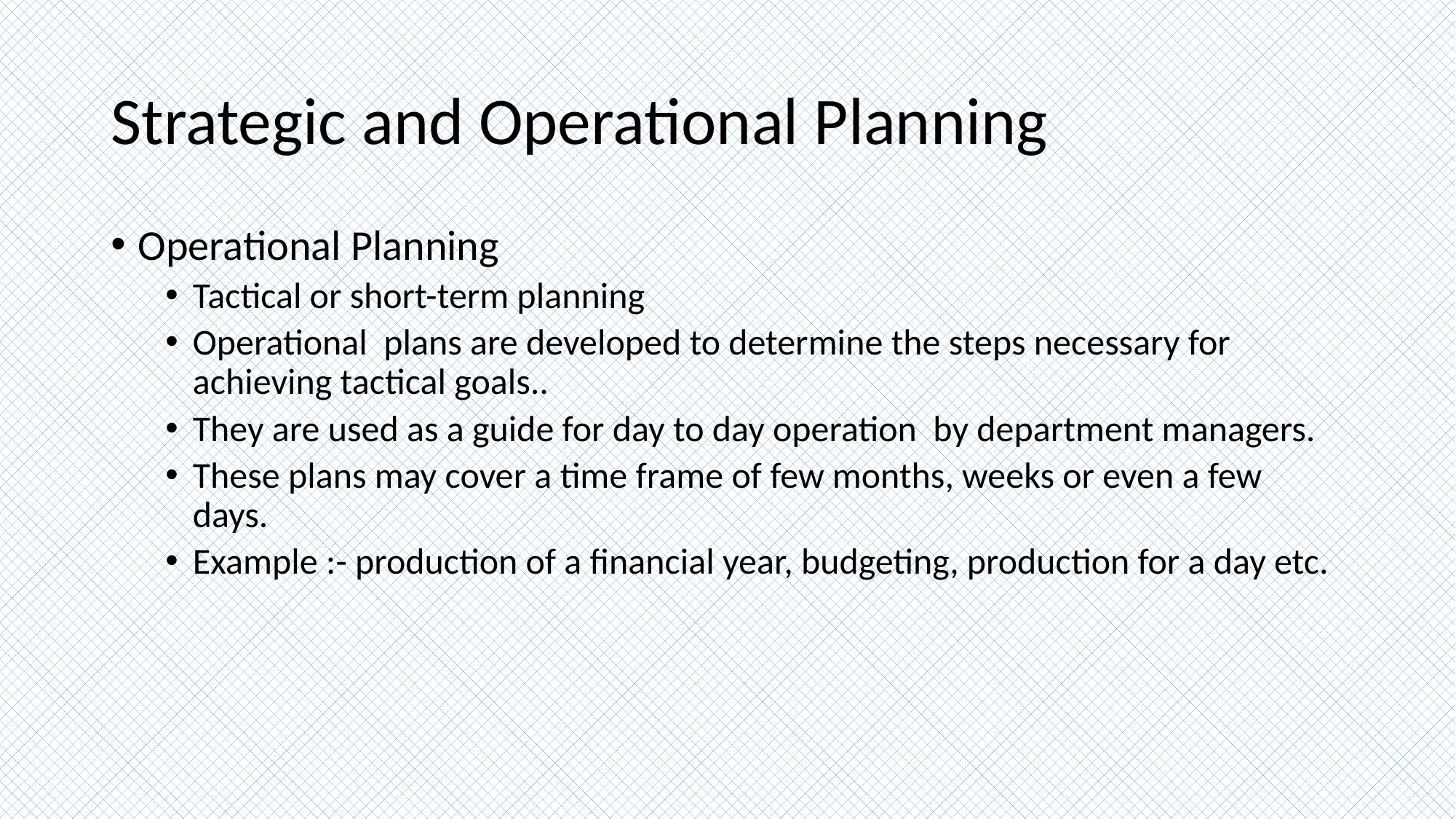

# Strategic and Operational Planning
Operational Planning
Tactical or short-term planning
Operational  plans are developed to determine the steps necessary for achieving tactical goals..
They are used as a guide for day to day operation  by department managers.
These plans may cover a time frame of few months, weeks or even a few days.
Example :- production of a financial year, budgeting, production for a day etc.